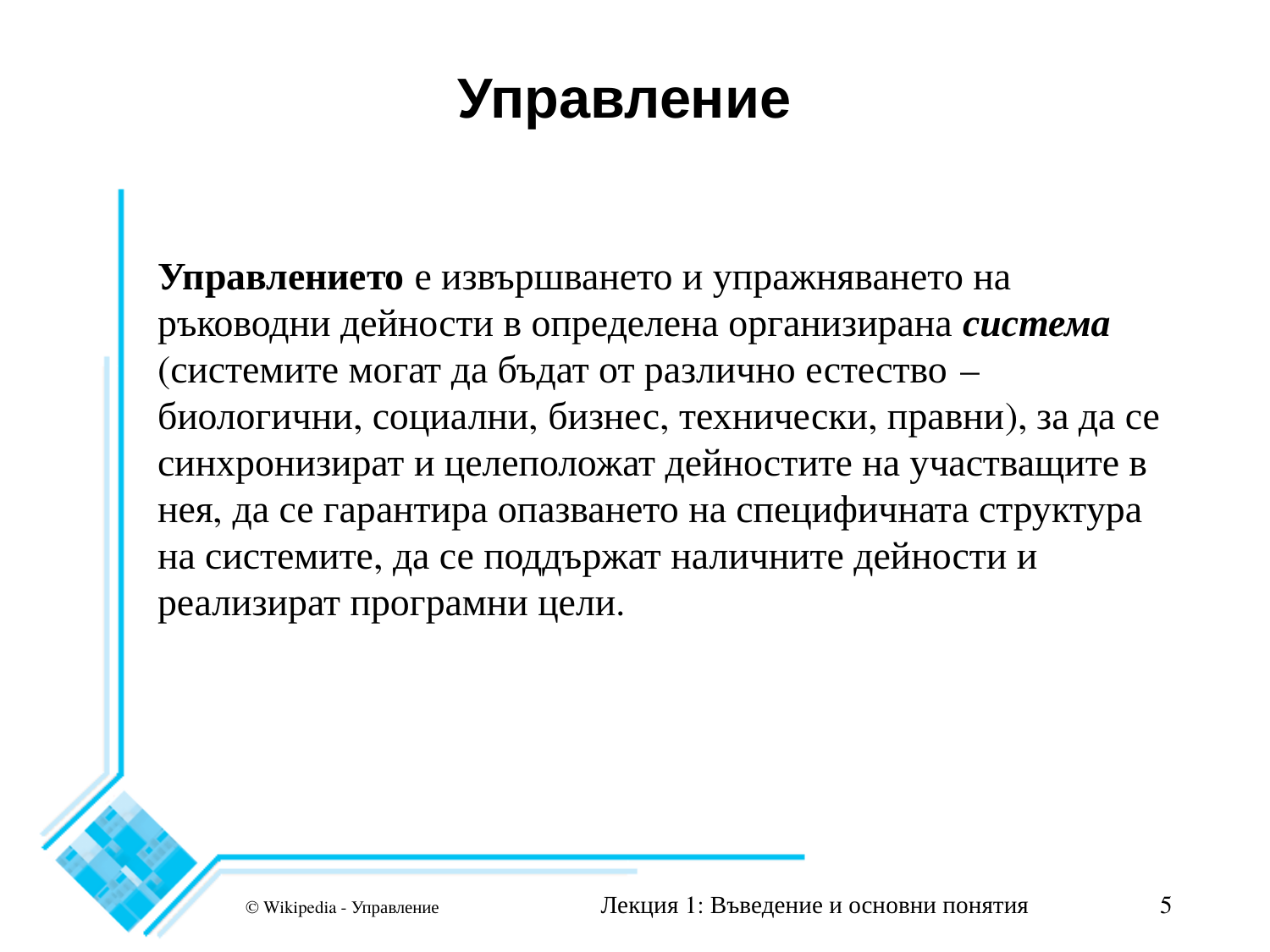

# Управление

Управлението е извършването и упражняването на ръководни дейности в определена организирана система (системите могат да бъдат от различно естество – биологични, социални, бизнес, технически, правни), за да се синхронизират и целеположат дейностите на участващите в нея, да се гарантира опазването на специфичната структура на системите, да се поддържат наличните дейности и реализират програмни цели.

Лекция 1: Въведение и основни понятия
5
© Wikipedia - Управление